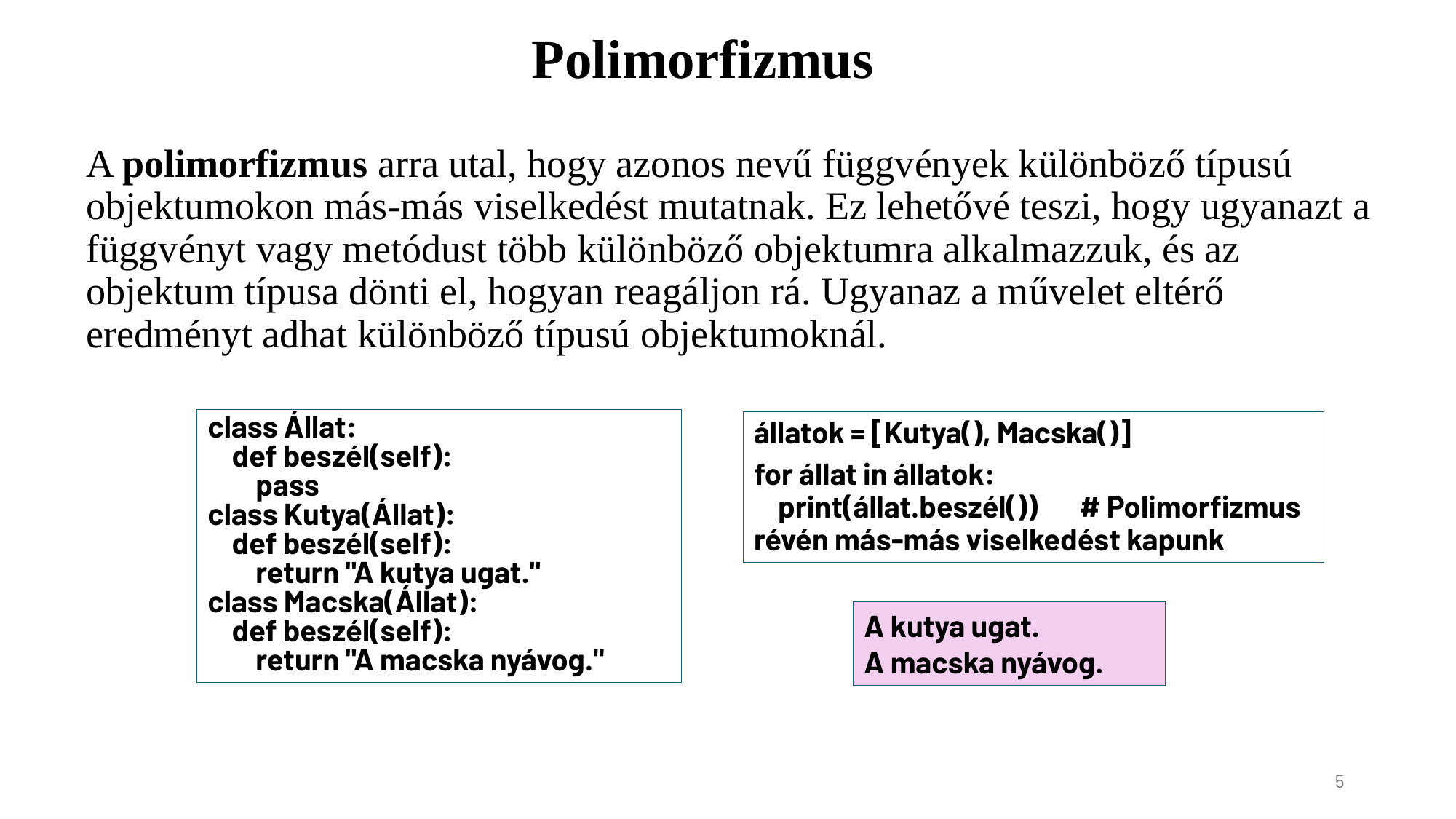

# Polimorfizmus
A polimorfizmus arra utal, hogy azonos nevű függvények különböző típusú objektumokon más-más viselkedést mutatnak. Ez lehetővé teszi, hogy ugyanazt a függvényt vagy metódust több különböző objektumra alkalmazzuk, és az objektum típusa dönti el, hogyan reagáljon rá. Ugyanaz a művelet eltérő eredményt adhat különböző típusú objektumoknál.
class Állat:
    def beszél(self):
        pass
class Kutya(Állat):
    def beszél(self):
        return "A kutya ugat."
class Macska(Állat):
    def beszél(self):
        return "A macska nyávog."
állatok = [Kutya(), Macska()]
for állat in állatok:
    print(állat.beszél())       # Polimorfizmus   révén más-más viselkedést kapunk
A kutya ugat.
A macska nyávog.
5